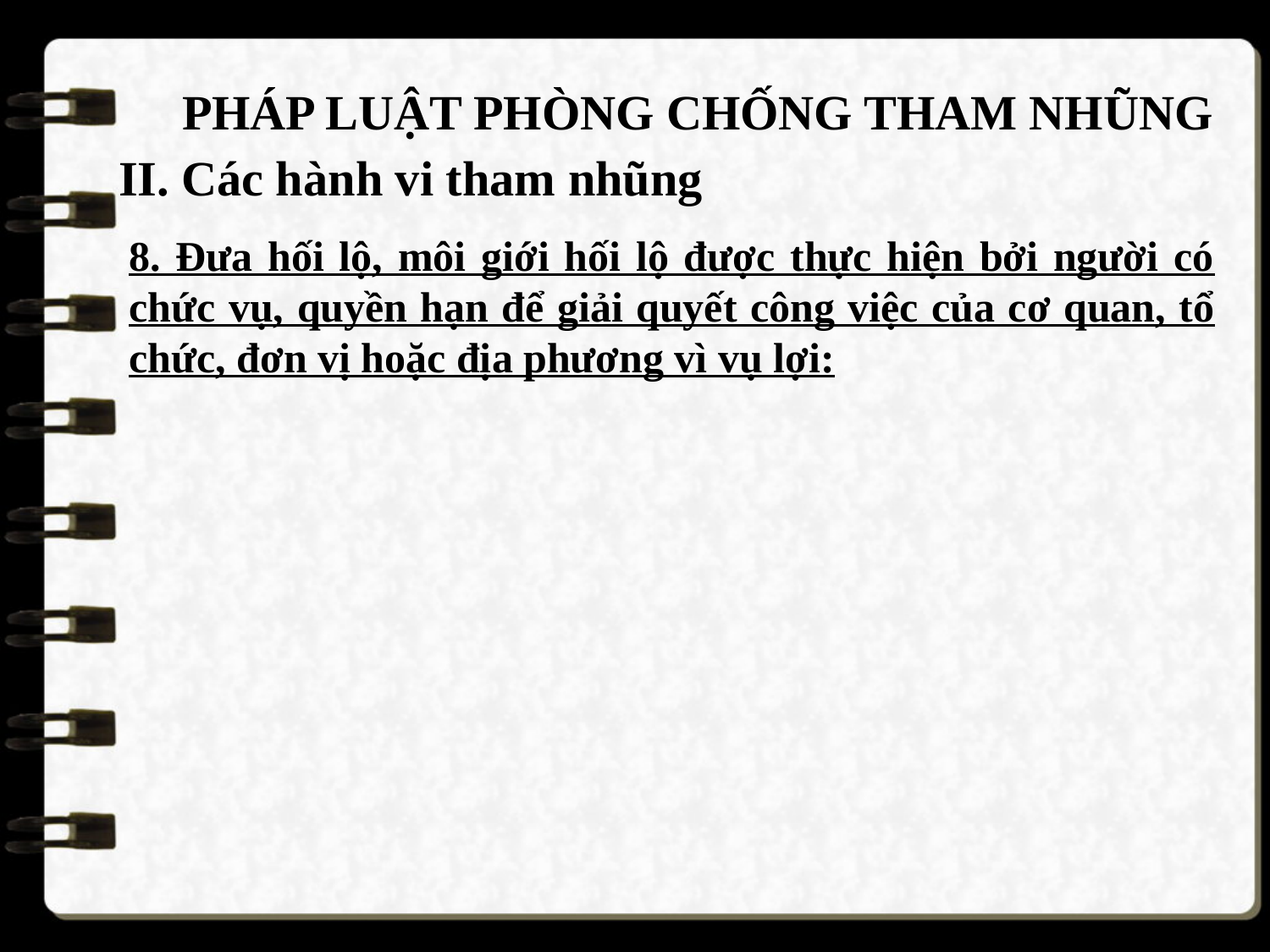

PHÁP LUẬT PHÒNG CHỐNG THAM NHŨNG
II. Các hành vi tham nhũng
8. Đưa hối lộ, môi giới hối lộ được thực hiện bởi người có chức vụ, quyền hạn để giải quyết công việc của cơ quan, tổ chức, đơn vị hoặc địa phương vì vụ lợi: